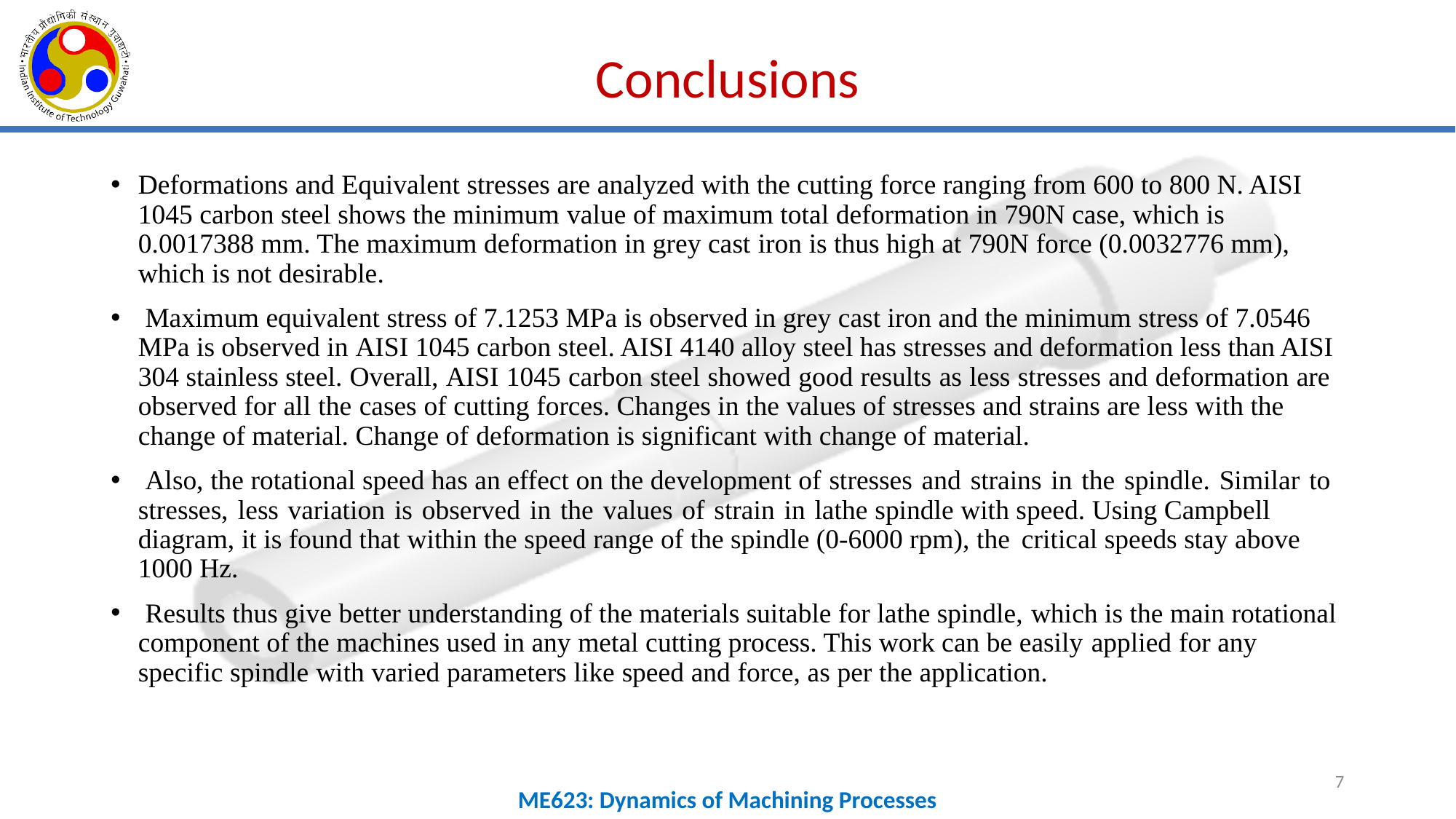

# Conclusions
Deformations and Equivalent stresses are analyzed with the cutting force ranging from 600 to 800 N. AISI 1045 carbon steel shows the minimum value of maximum total deformation in 790N case, which is 0.0017388 mm. The maximum deformation in grey cast iron is thus high at 790N force (0.0032776 mm), which is not desirable.
 Maximum equivalent stress of 7.1253 MPa is observed in grey cast iron and the minimum stress of 7.0546 MPa is observed in AISI 1045 carbon steel. AISI 4140 alloy steel has stresses and deformation less than AISI 304 stainless steel. Overall, AISI 1045 carbon steel showed good results as less stresses and deformation are observed for all the cases of cutting forces. Changes in the values of stresses and strains are less with the change of material. Change of deformation is significant with change of material.
 Also, the rotational speed has an effect on the development of stresses and strains in the spindle. Similar to stresses, less variation is observed in the values of strain in lathe spindle with speed. Using Campbell diagram, it is found that within the speed range of the spindle (0-6000 rpm), the  critical speeds stay above 1000 Hz.
 Results thus give better understanding of the materials suitable for lathe spindle, which is the main rotational component of the machines used in any metal cutting process. This work can be easily applied for any specific spindle with varied parameters like speed and force, as per the application.

7